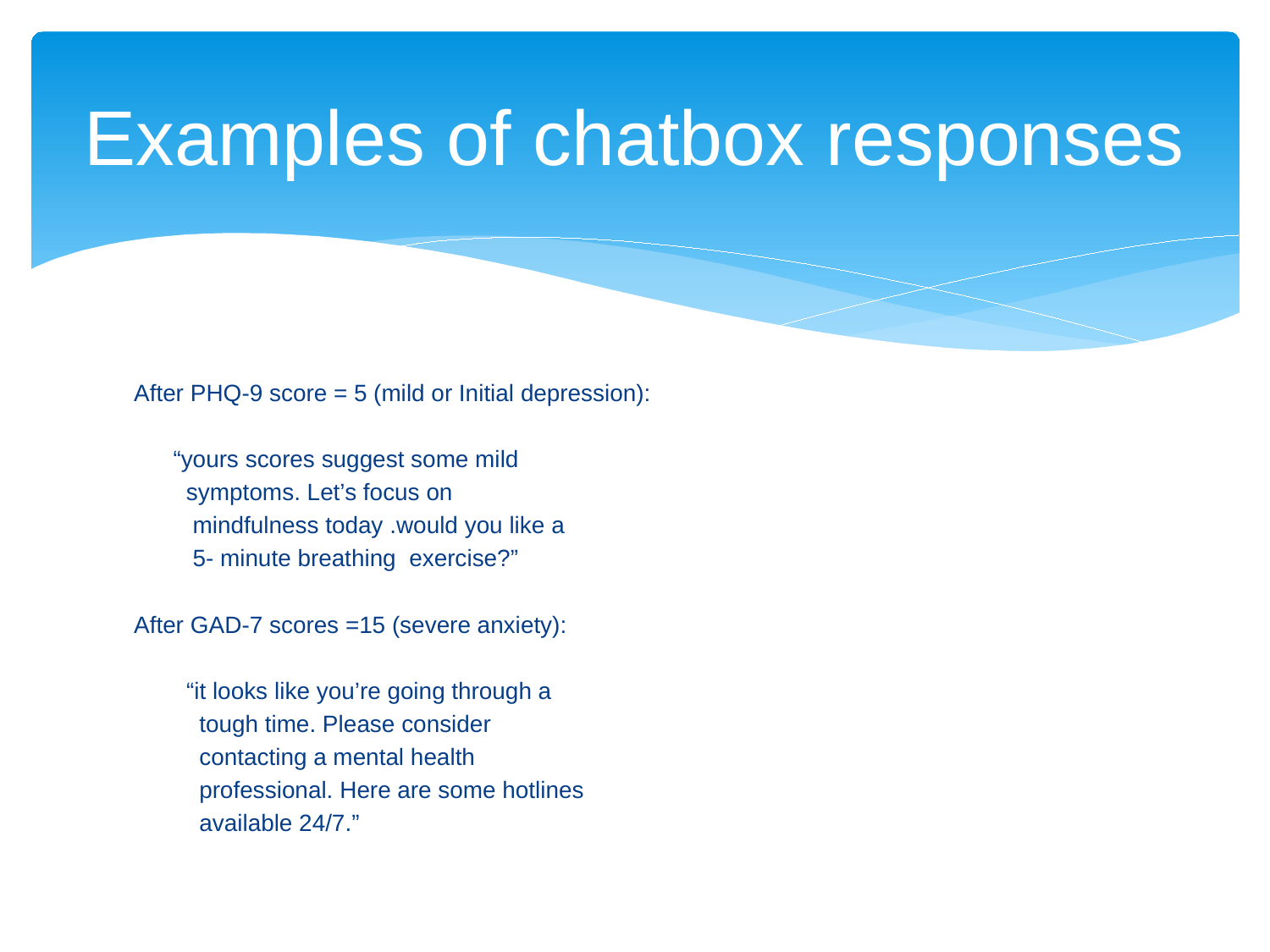

# Examples of chatbox responses
After PHQ-9 score = 5 (mild or Initial depression):

      “yours scores suggest some mild
        symptoms. Let’s focus on
         mindfulness today .would you like a
         5- minute breathing  exercise?”

After GAD-7 scores =15 (severe anxiety):

        “it looks like you’re going through a
          tough time. Please consider
          contacting a mental health
          professional. Here are some hotlines
          available 24/7.”